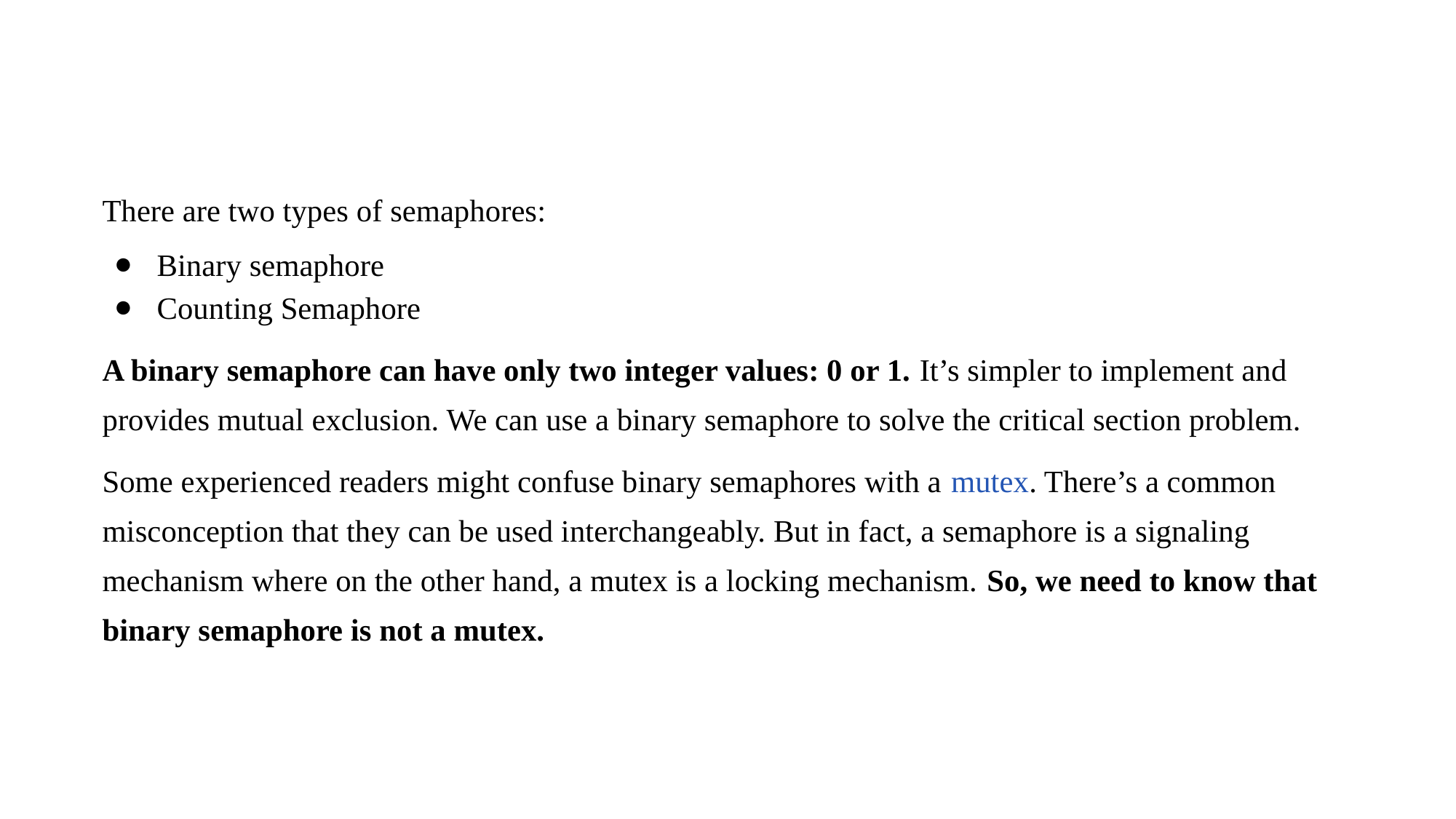

There are two types of semaphores:
Binary semaphore
Counting Semaphore
A binary semaphore can have only two integer values: 0 or 1. It’s simpler to implement and provides mutual exclusion. We can use a binary semaphore to solve the critical section problem.
Some experienced readers might confuse binary semaphores with a mutex. There’s a common misconception that they can be used interchangeably. But in fact, a semaphore is a signaling mechanism where on the other hand, a mutex is a locking mechanism. So, we need to know that binary semaphore is not a mutex.